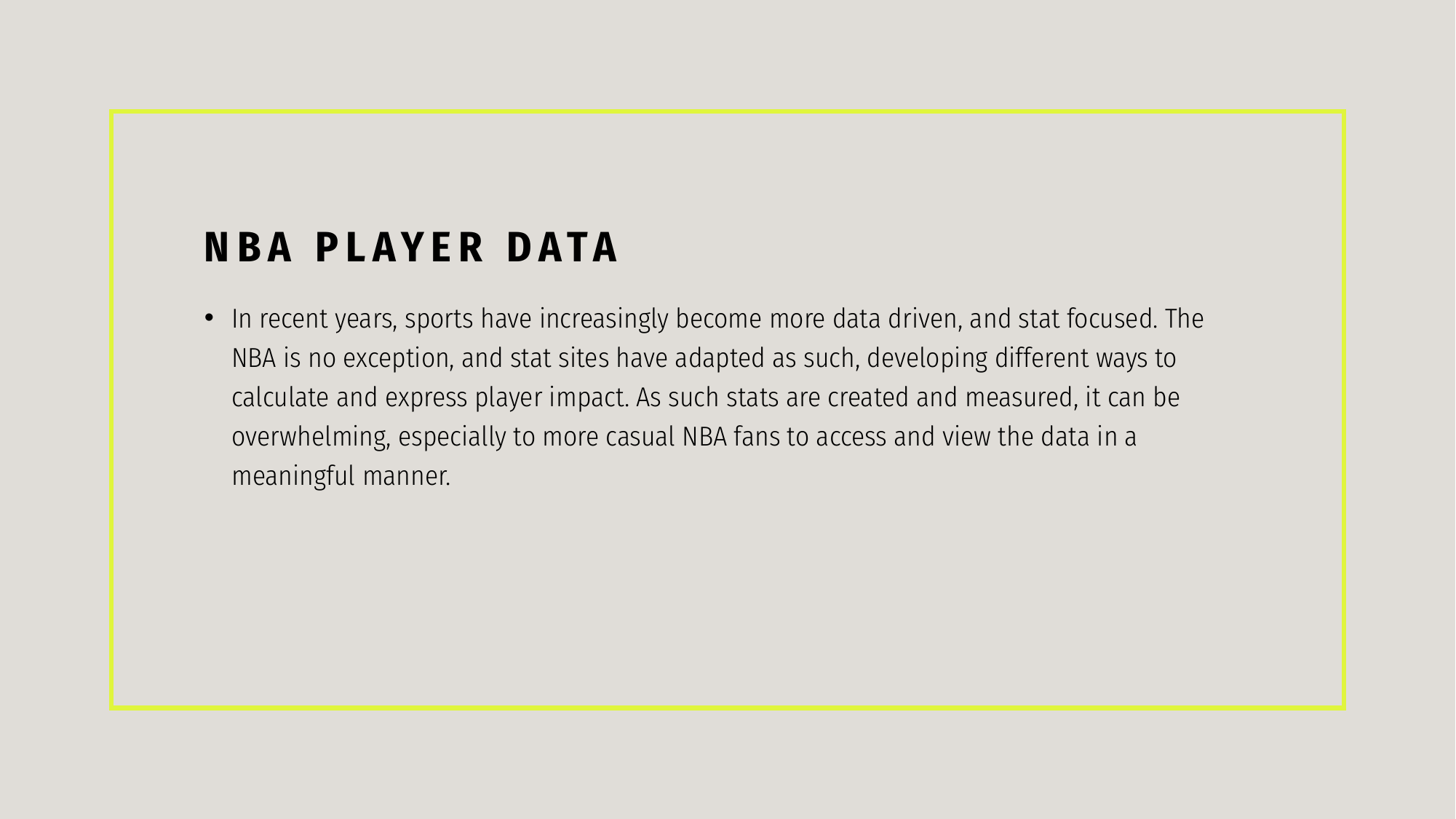

# NBA Player Data
In recent years, sports have increasingly become more data driven, and stat focused. The NBA is no exception, and stat sites have adapted as such, developing different ways to calculate and express player impact. As such stats are created and measured, it can be overwhelming, especially to more casual NBA fans to access and view the data in a meaningful manner.